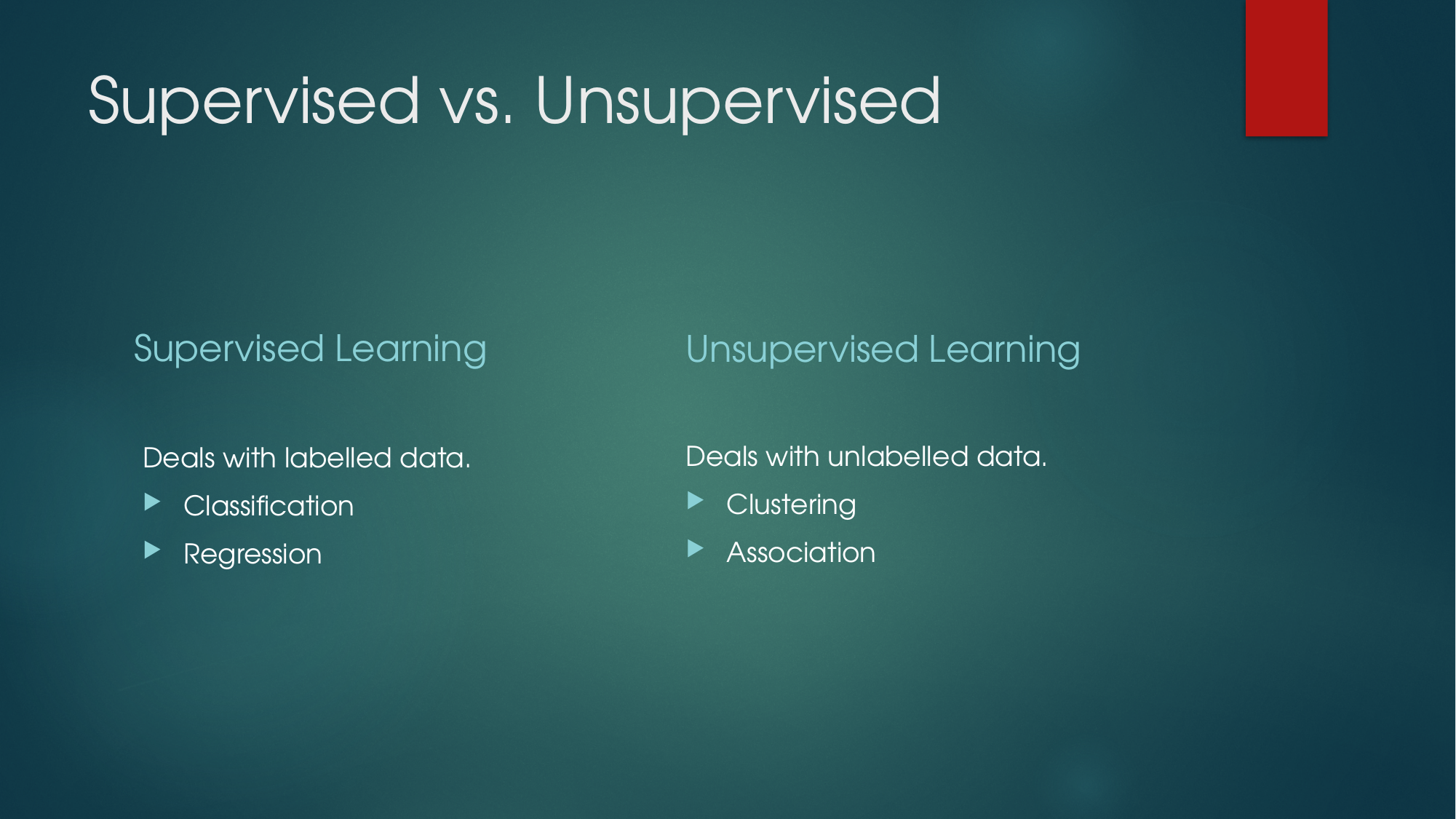

# Supervised vs. Unsupervised

Supervised Learning

Unsupervised Learning

Deals with unlabelled data.
Clustering
Association

Deals with labelled data.
Classification
Regression